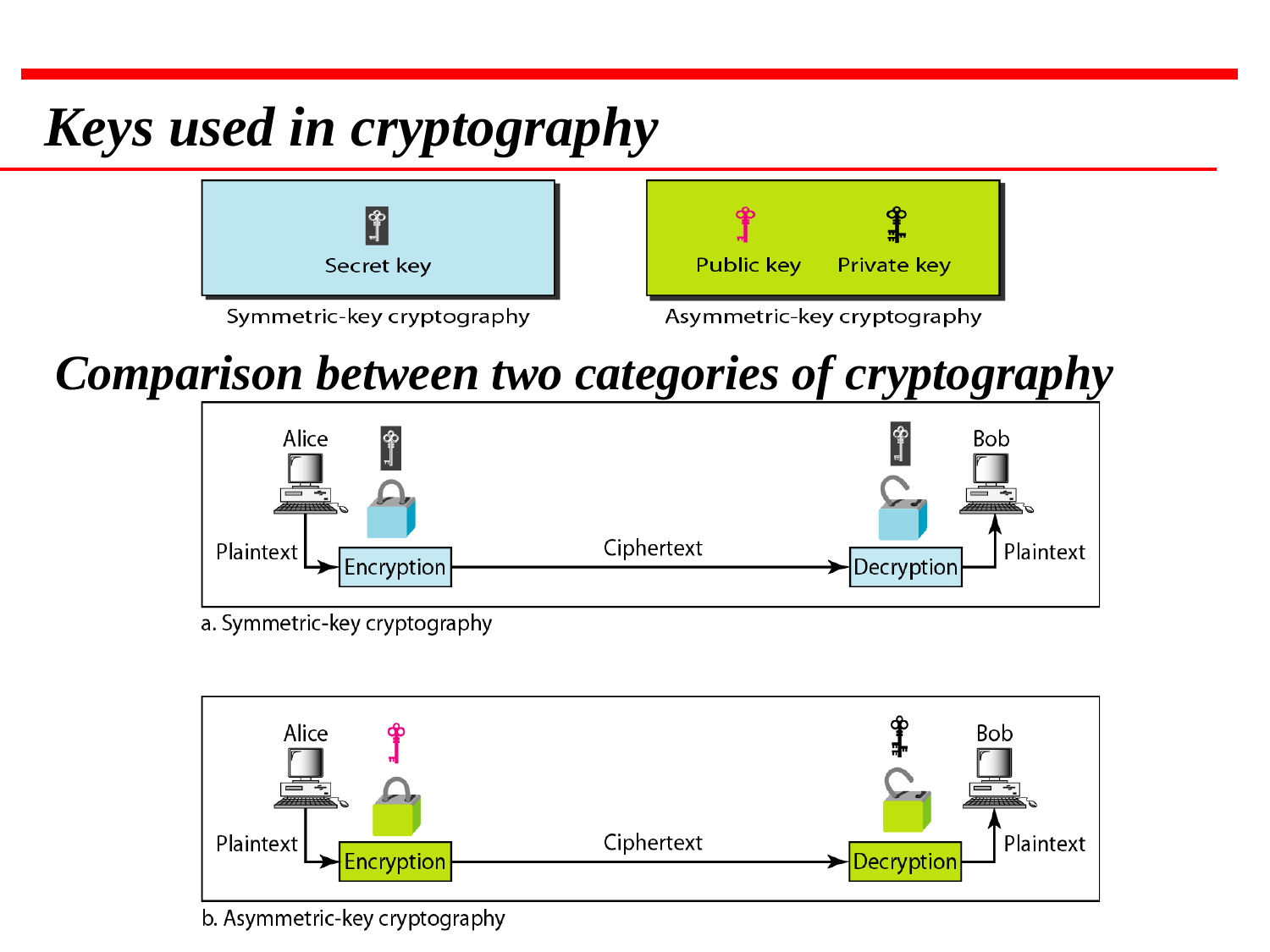

# Keys used in cryptography

Comparison between two categories of cryptography